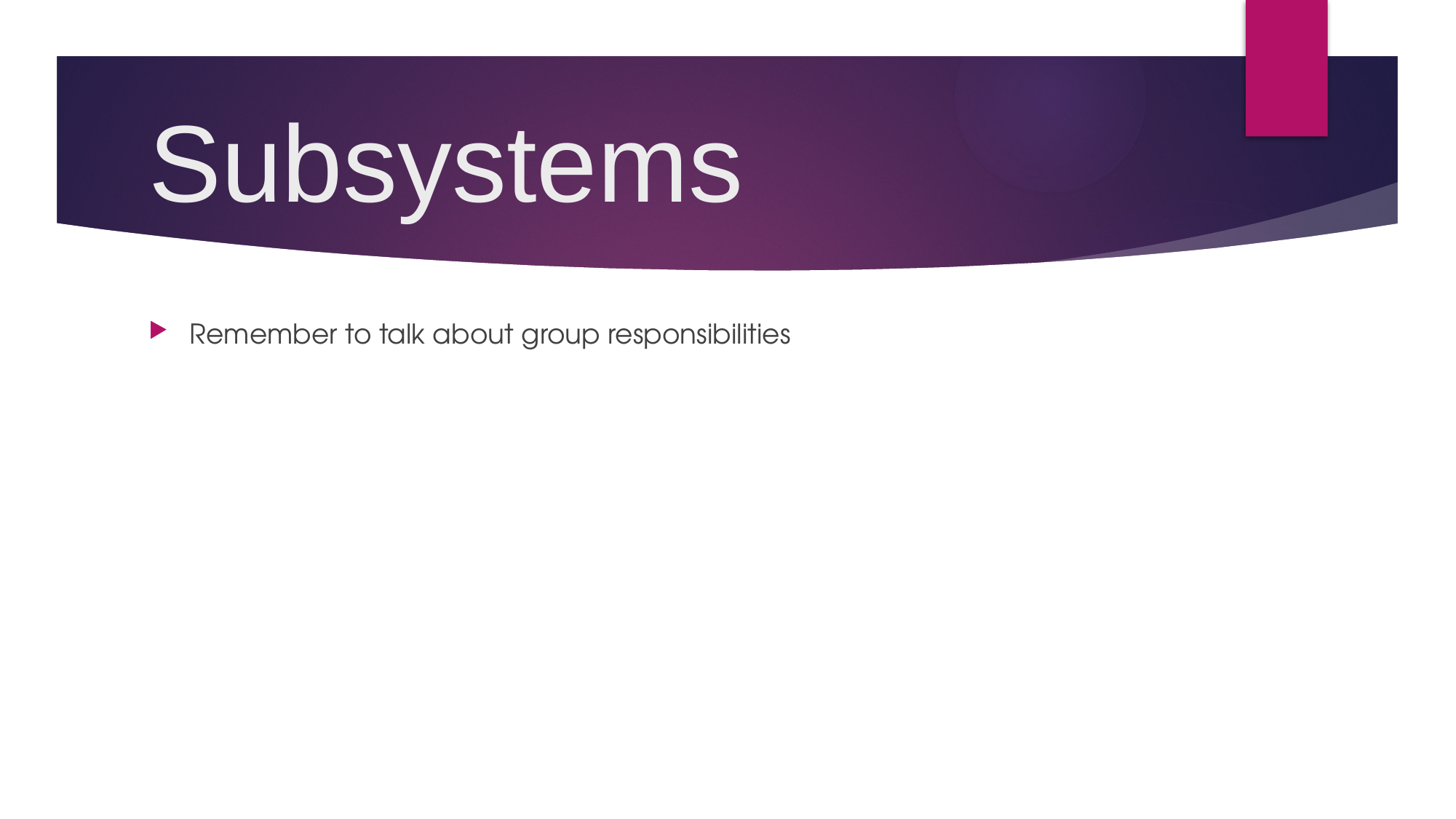

# Subsystems
Remember to talk about group responsibilities